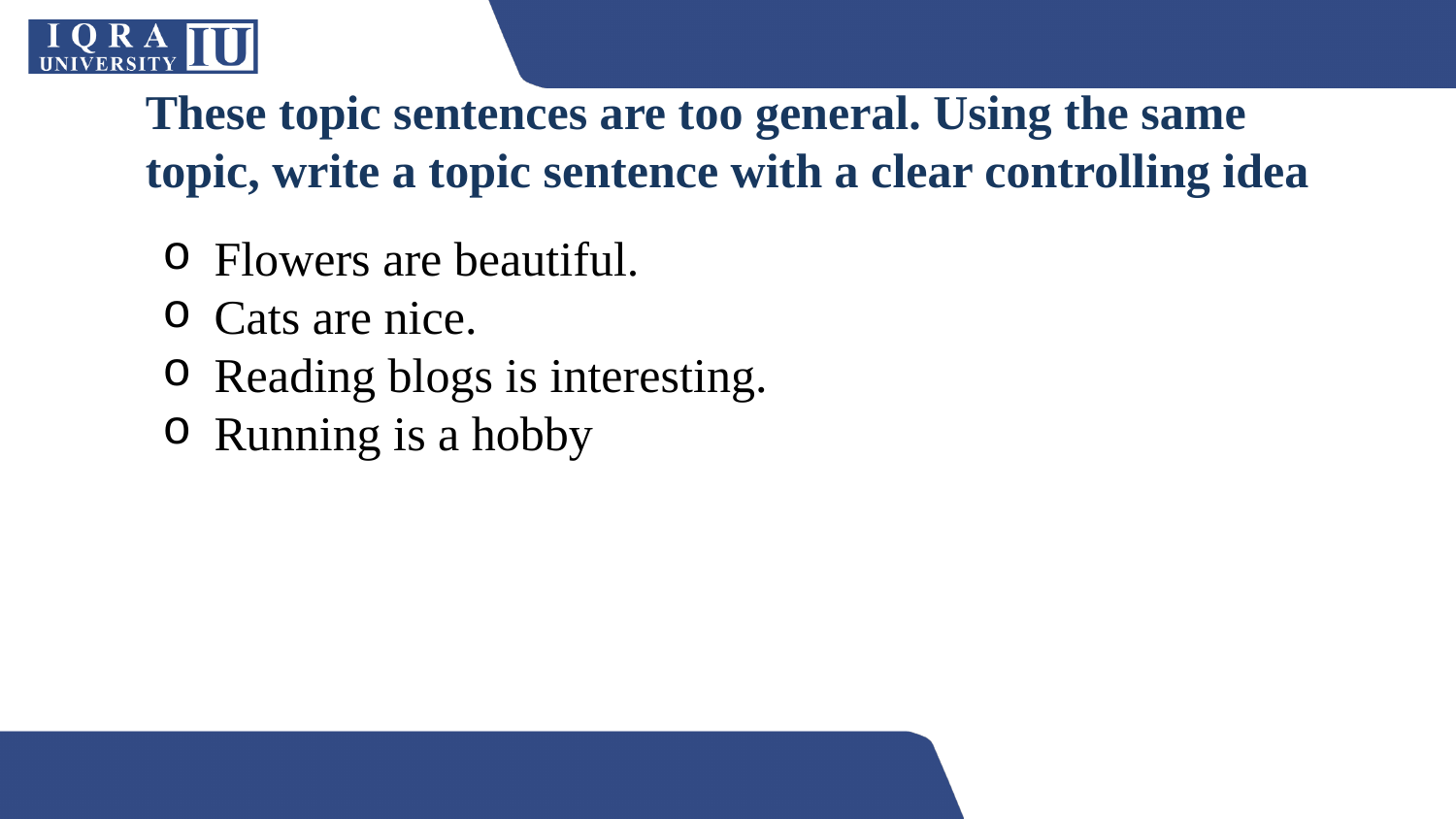

# These topic sentences are too general. Using the same topic, write a topic sentence with a clear controlling idea
Flowers are beautiful.
Cats are nice.
Reading blogs is interesting.
Running is a hobby